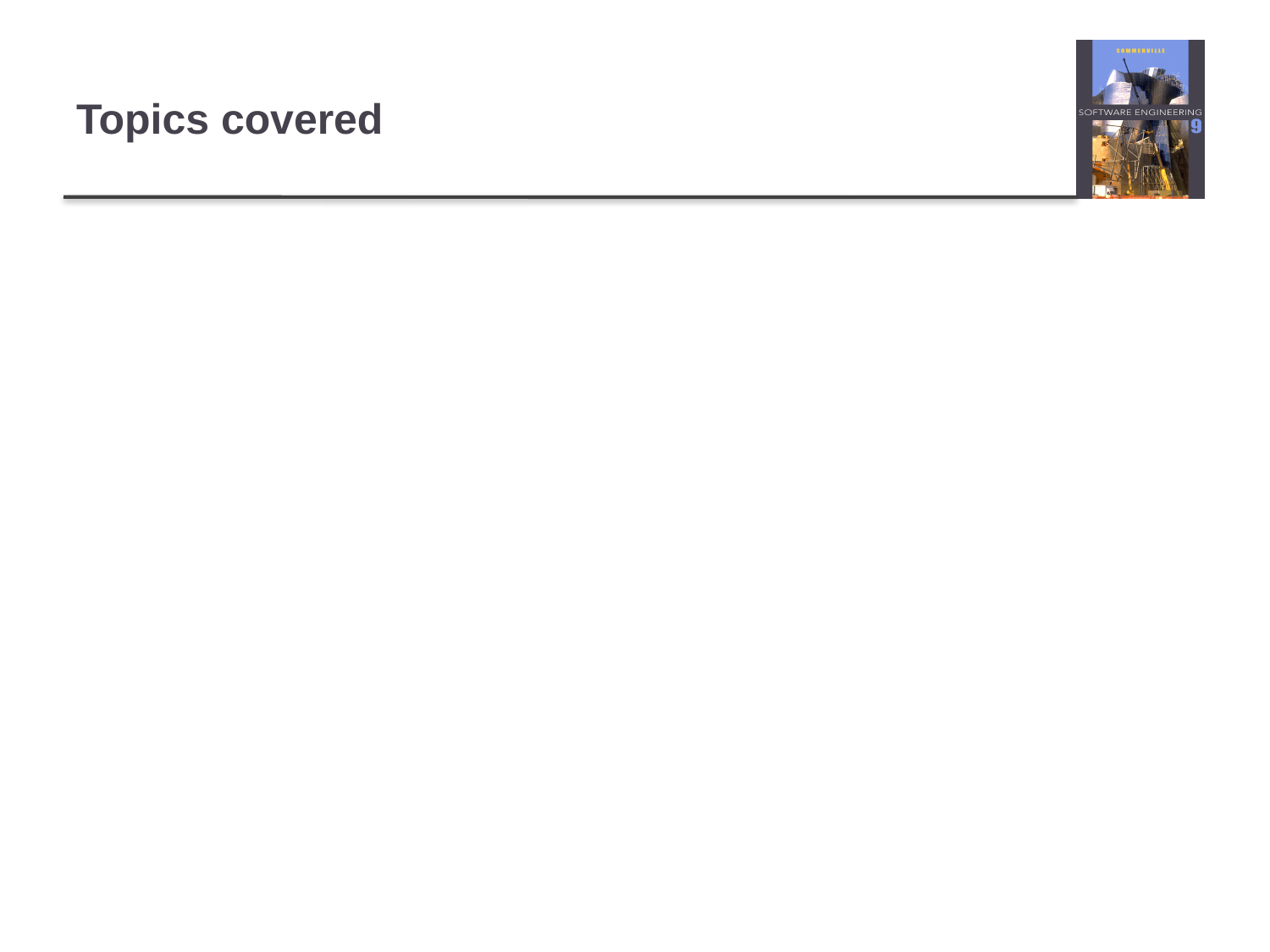

# Topics covered
Process and product quality
Process analysis and modelling
Process measurement
The SEI process maturity model
Process classification